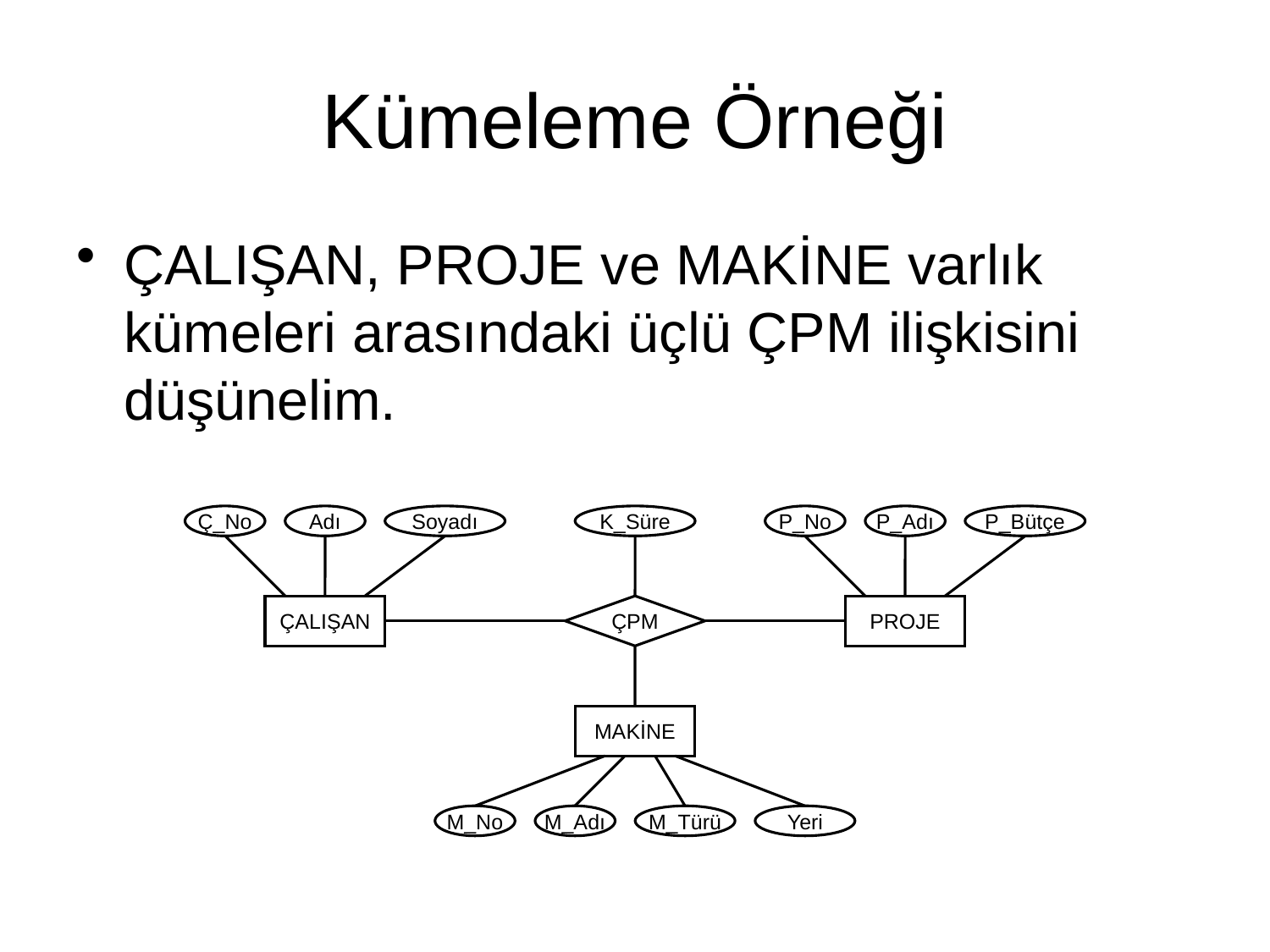

# Kümeleme Örneği
ÇALIŞAN, PROJE ve MAKİNE varlık kümeleri arasındaki üçlü ÇPM ilişkisini düşünelim.
Ç_No
Adı
Soyadı
K_Süre
P_No
P_Adı
P_Bütçe

ÇALIŞAN
ÇPM
PROJE
MAKİNE

M_No
M_Adı
M_Türü
Yeri